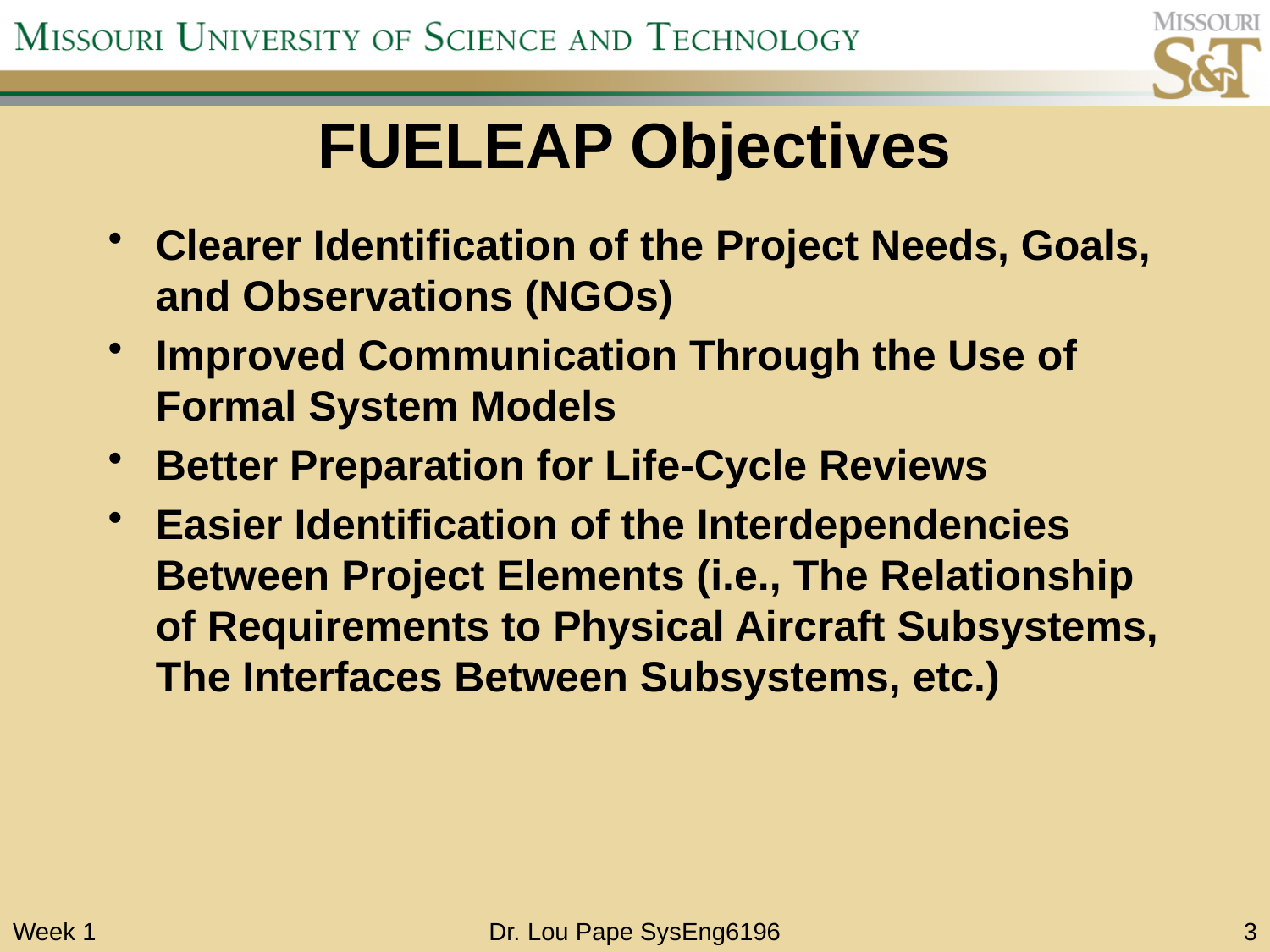

# FUELEAP Objectives
Clearer Identification of the Project Needs, Goals, and Observations (NGOs)
Improved Communication Through the Use of Formal System Models
Better Preparation for Life-Cycle Reviews
Easier Identification of the Interdependencies Between Project Elements (i.e., The Relationship of Requirements to Physical Aircraft Subsystems, The Interfaces Between Subsystems, etc.)
Week 1
Dr. Lou Pape SysEng6196
3